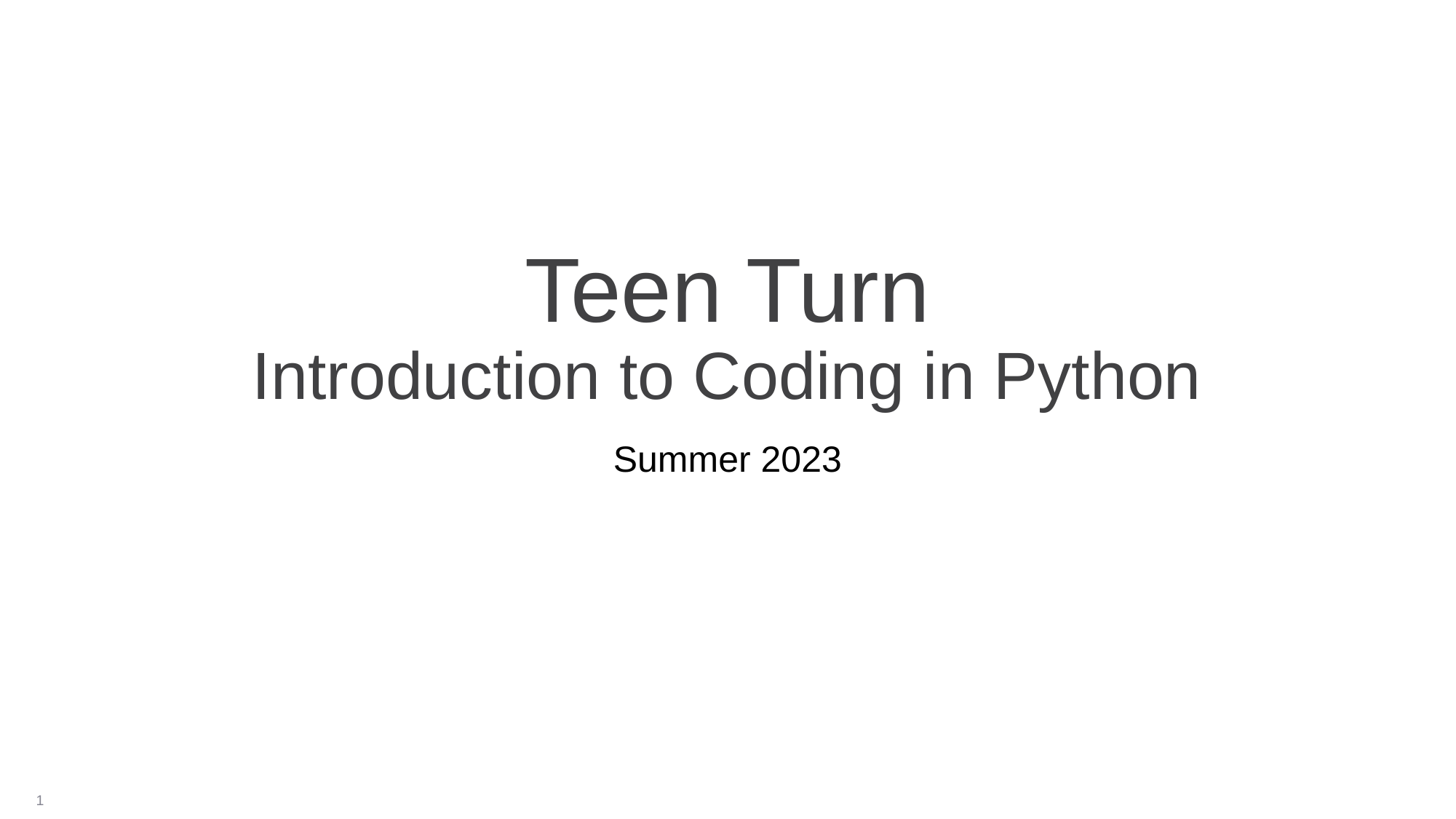

# Teen Turn Introduction to Coding in Python
Summer 2023